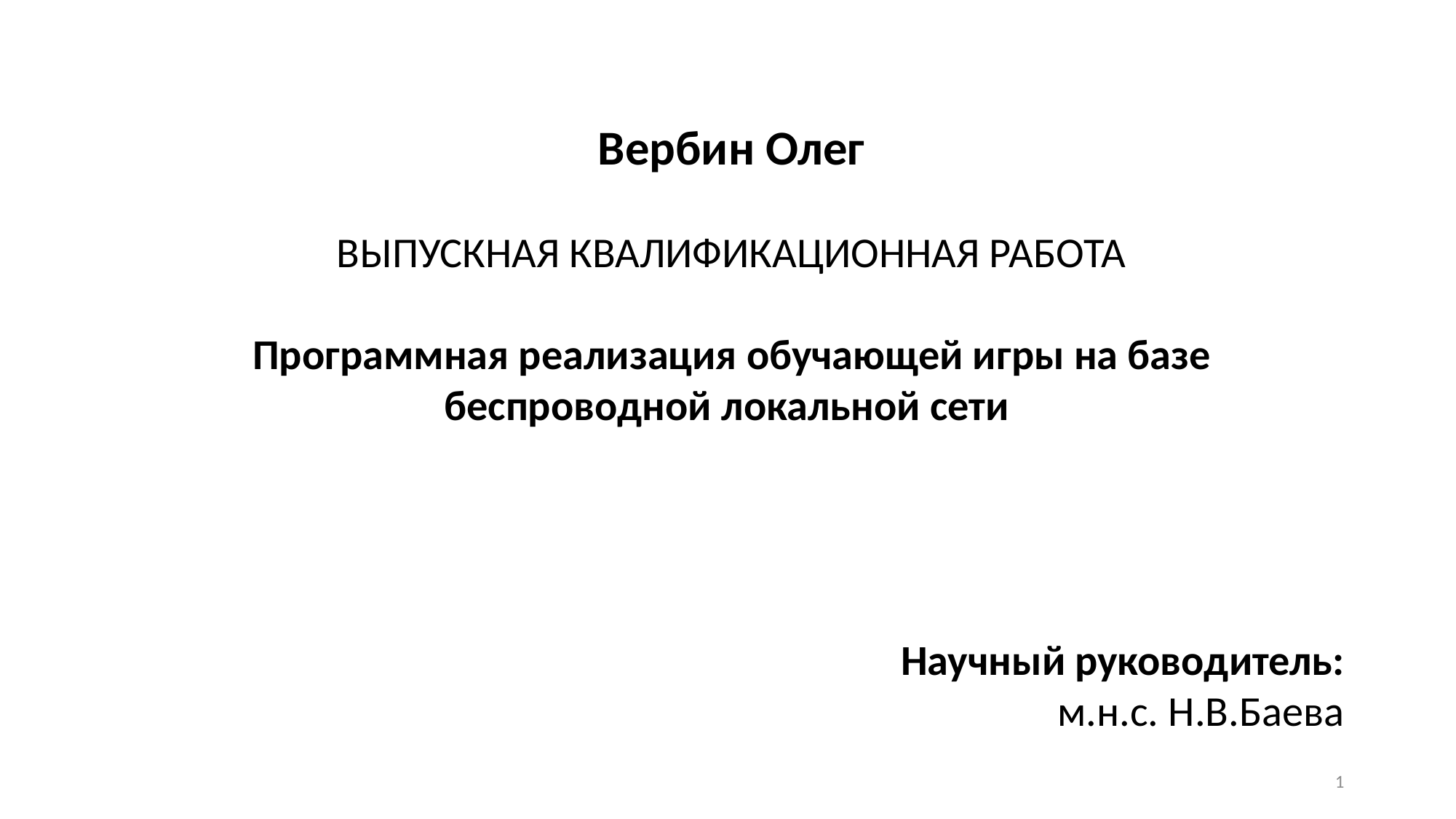

Вербин Олег

ВЫПУСКНАЯ КВАЛИФИКАЦИОННАЯ РАБОТА

Программная реализация обучающей игры на базе беспроводной локальной сети

Научный руководитель:
м.н.с. Н.В.Баева

1